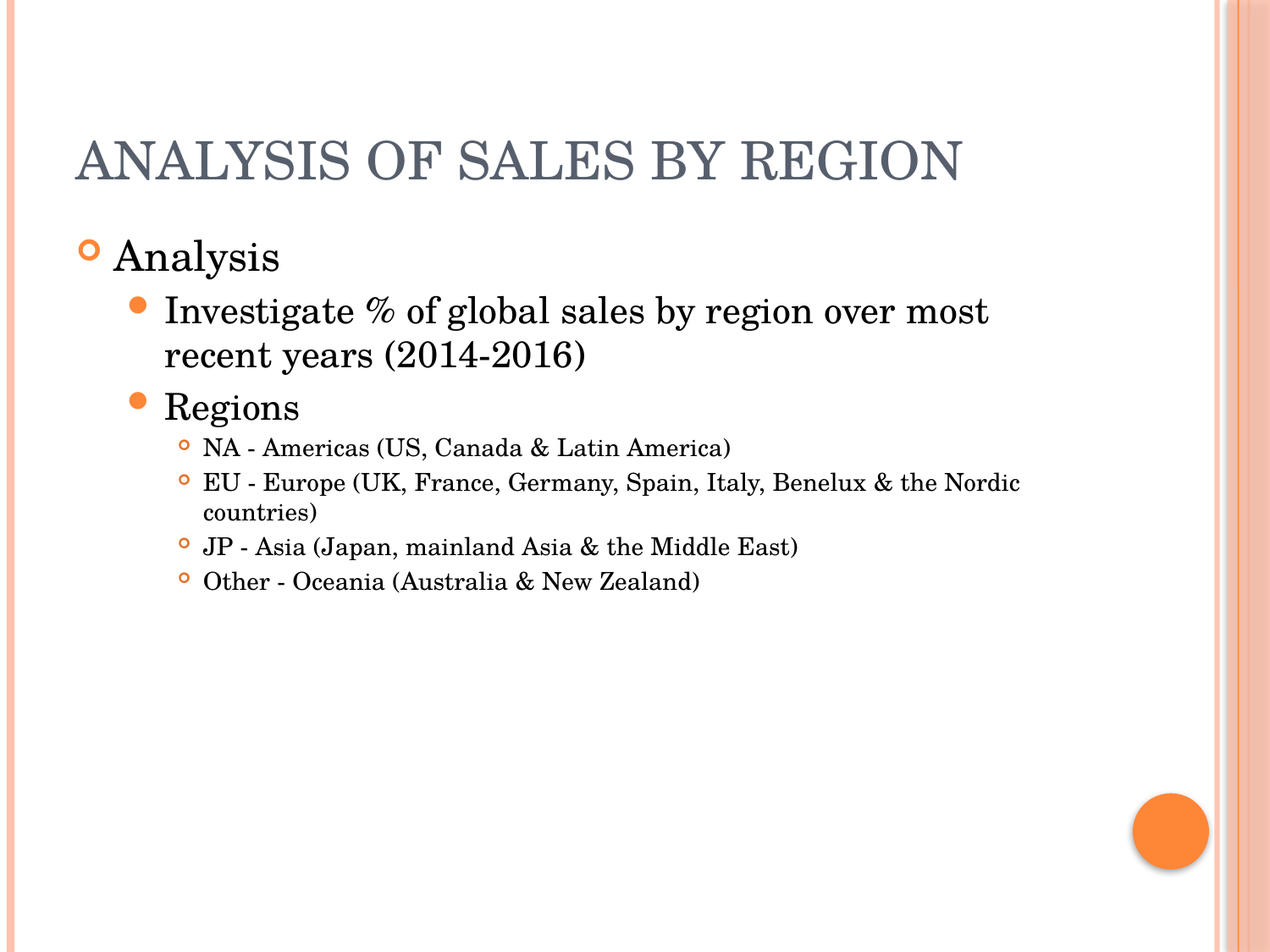

# Analysis of Sales by Region
Analysis
Investigate % of global sales by region over most recent years (2014-2016)
Regions
NA - Americas (US, Canada & Latin America)
EU - Europe (UK, France, Germany, Spain, Italy, Benelux & the Nordic countries)
JP - Asia (Japan, mainland Asia & the Middle East)
Other - Oceania (Australia & New Zealand)